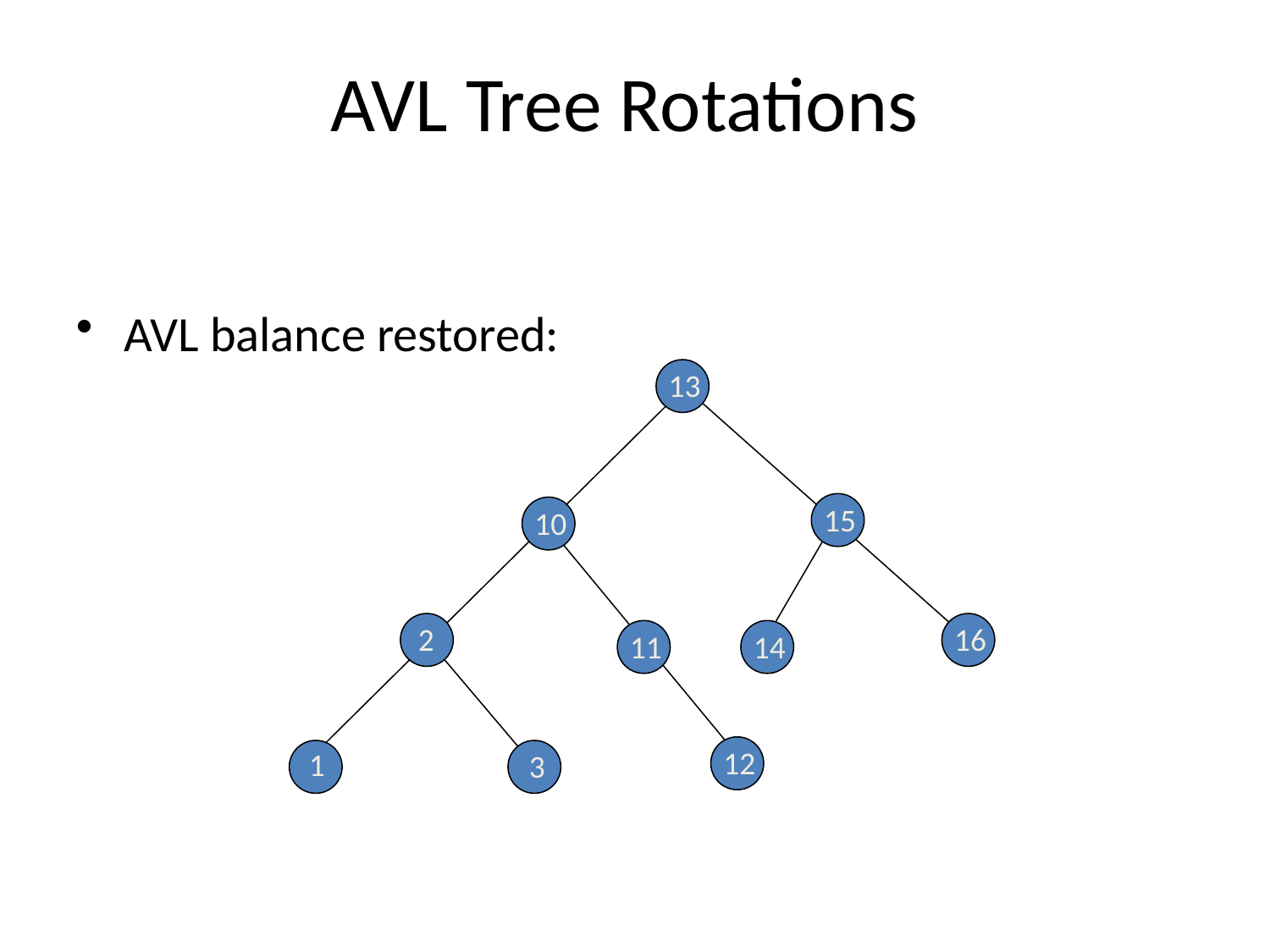

# AVL Tree Rotations
AVL balance restored:

13

15

10

2

16

11

14

12
1

3